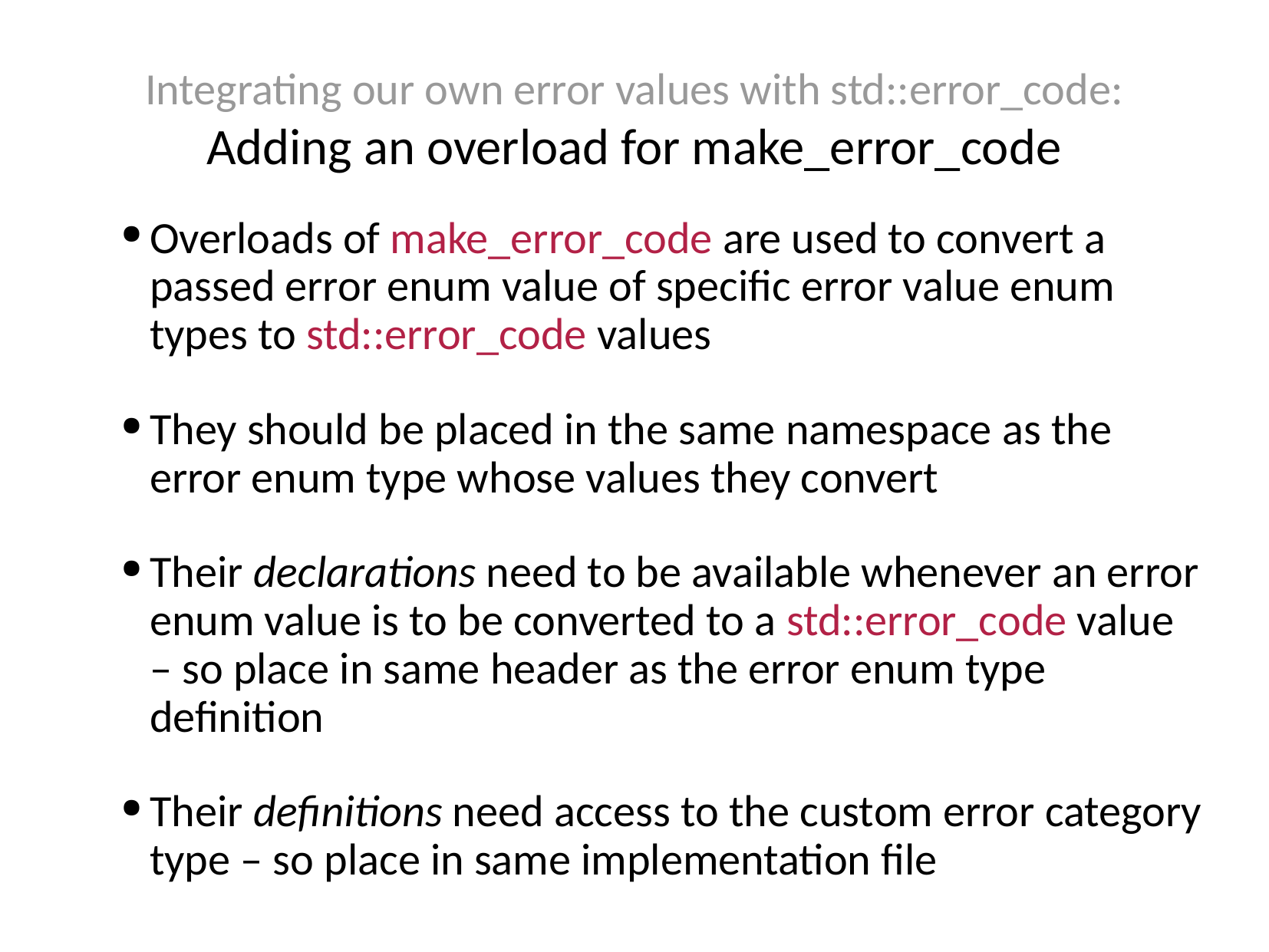

Integrating our own error values with std::error_code:
Adding an overload for make_error_code
Overloads of make_error_code are used to convert a passed error enum value of specific error value enum types to std::error_code values
They should be placed in the same namespace as the error enum type whose values they convert
Their declarations need to be available whenever an error enum value is to be converted to a std::error_code value – so place in same header as the error enum type definition
Their definitions need access to the custom error category type – so place in same implementation file